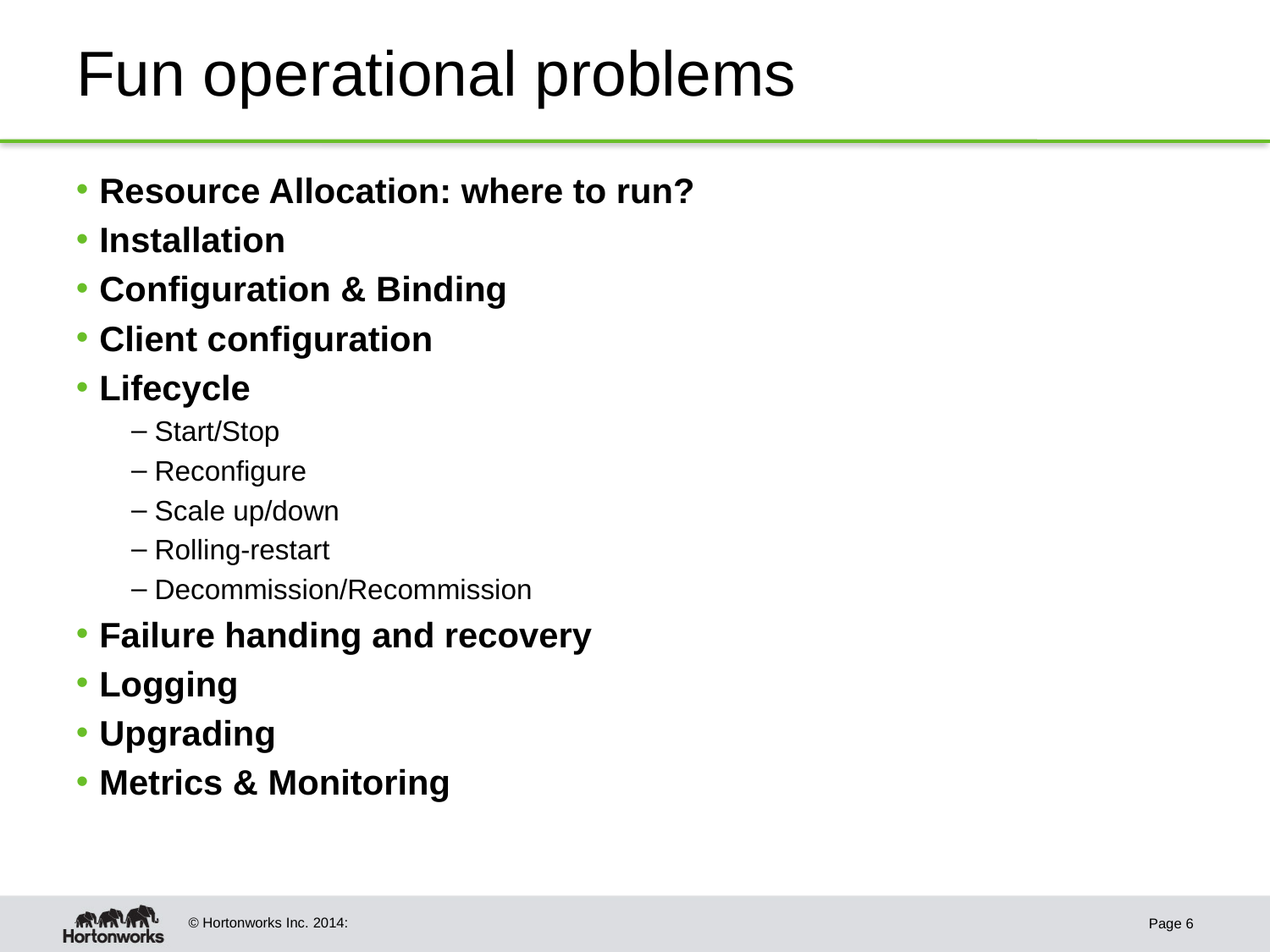

# Fun operational problems
Resource Allocation: where to run?
Installation
Configuration & Binding
Client configuration
Lifecycle
Start/Stop
Reconfigure
Scale up/down
Rolling-restart
Decommission/Recommission
Failure handing and recovery
Logging
Upgrading
Metrics & Monitoring

Page 6